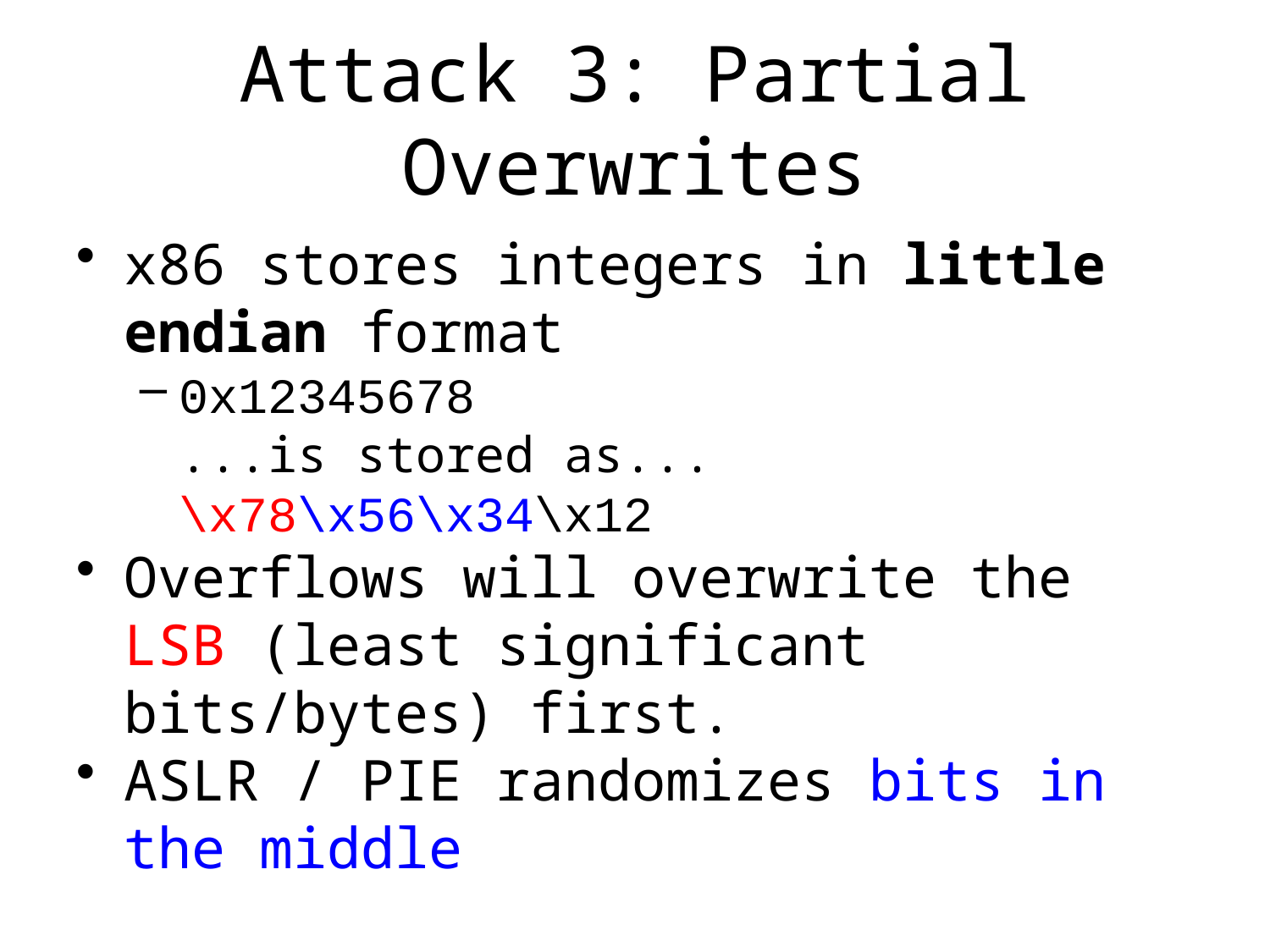

# Attack 3: Partial Overwrites
x86 stores integers in little endian format
0x12345678
...is stored as...
\x78\x56\x34\x12
Overflows will overwrite the LSB (least significant bits/bytes) first.
ASLR / PIE randomizes bits in the middle